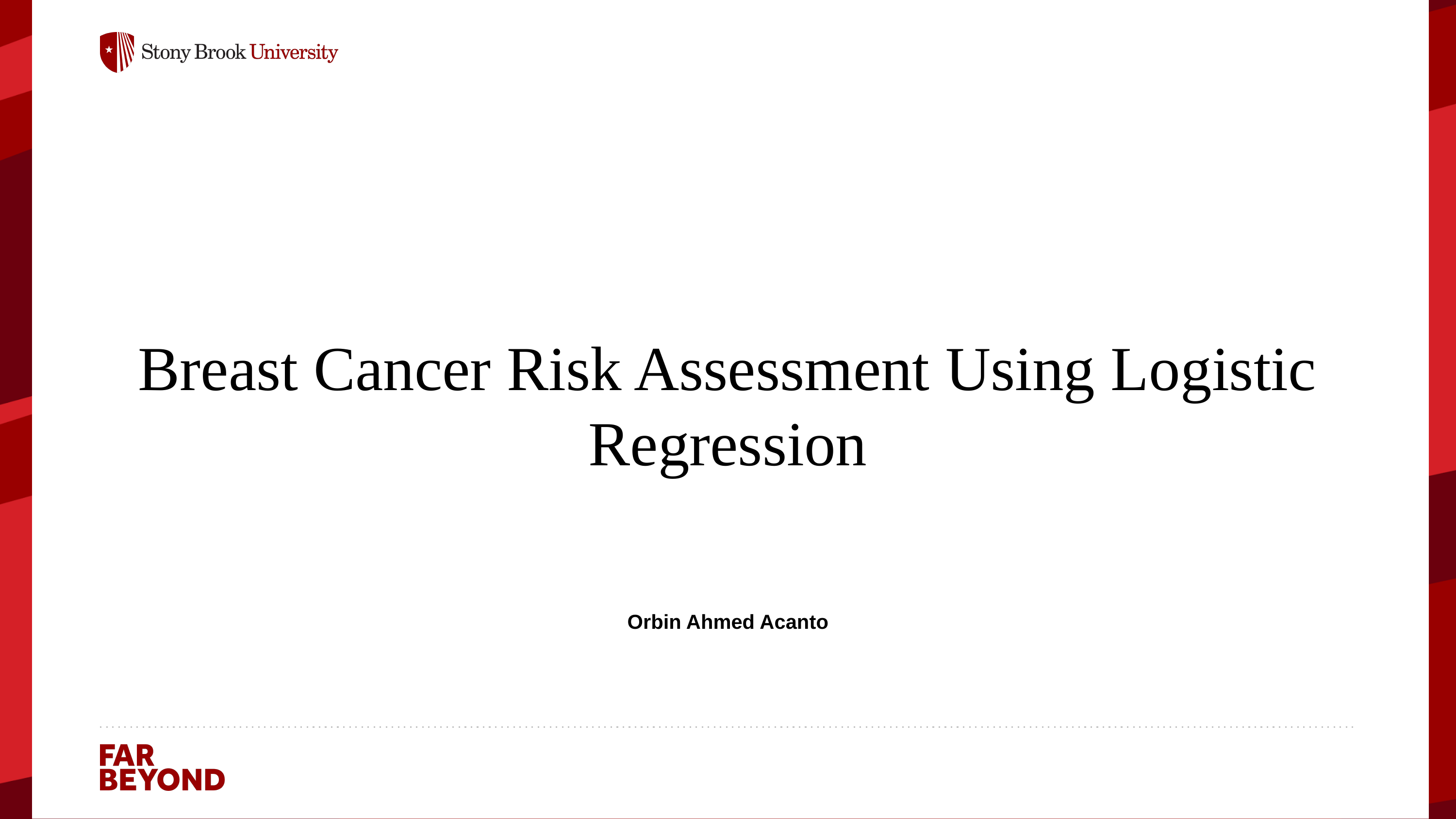

# Breast Cancer Risk Assessment Using Logistic Regression
Orbin Ahmed Acanto